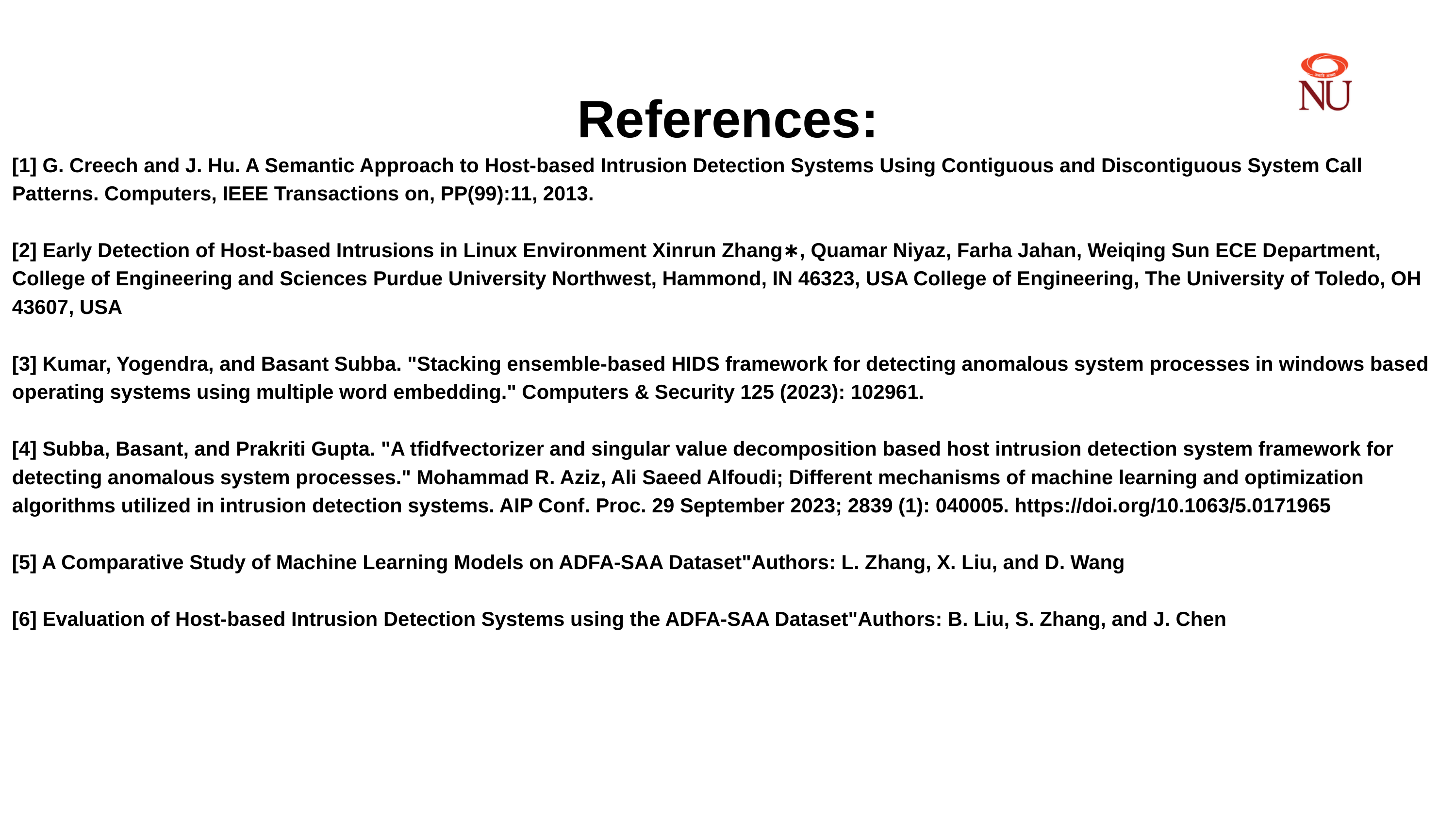

References:
[1] G. Creech and J. Hu. A Semantic Approach to Host-based Intrusion Detection Systems Using Contiguous and Discontiguous System Call Patterns. Computers, IEEE Transactions on, PP(99):11, 2013.

[2] Early Detection of Host-based Intrusions in Linux Environment Xinrun Zhang∗, Quamar Niyaz, Farha Jahan, Weiqing Sun ECE Department, College of Engineering and Sciences Purdue University Northwest, Hammond, IN 46323, USA College of Engineering, The University of Toledo, OH 43607, USA

[3] Kumar, Yogendra, and Basant Subba. "Stacking ensemble-based HIDS framework for detecting anomalous system processes in windows based operating systems using multiple word embedding." Computers & Security 125 (2023): 102961.

[4] Subba, Basant, and Prakriti Gupta. "A tfidfvectorizer and singular value decomposition based host intrusion detection system framework for detecting anomalous system processes." Mohammad R. Aziz, Ali Saeed Alfoudi; Different mechanisms of machine learning and optimization algorithms utilized in intrusion detection systems. AIP Conf. Proc. 29 September 2023; 2839 (1): 040005. https://doi.org/10.1063/5.0171965

[5] A Comparative Study of Machine Learning Models on ADFA-SAA Dataset"Authors: L. Zhang, X. Liu, and D. Wang

[6] Evaluation of Host-based Intrusion Detection Systems using the ADFA-SAA Dataset"Authors: B. Liu, S. Zhang, and J. Chen